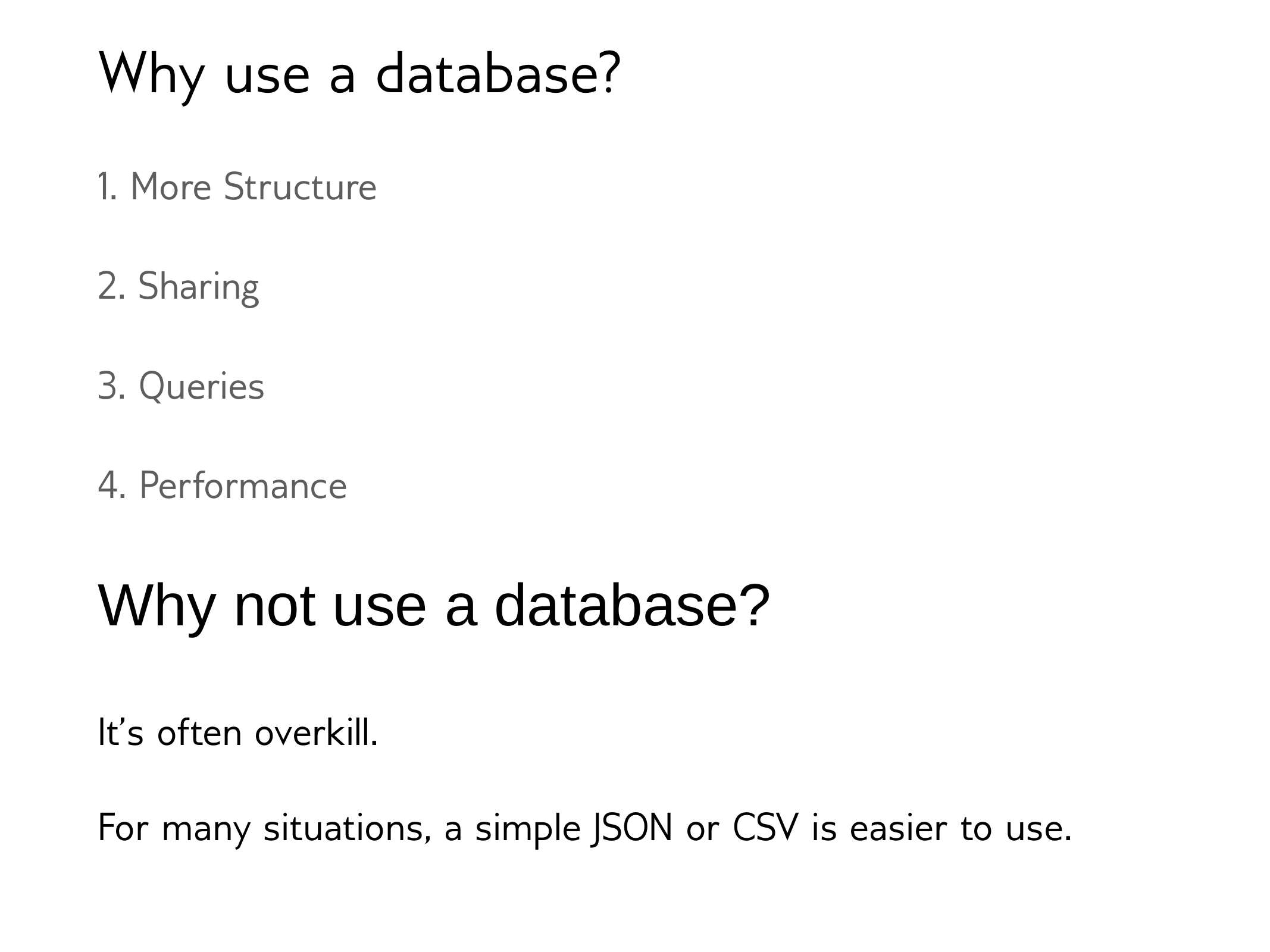

# Why use a database?
1. More Structure
2. Sharing
3. Queries
4. Performance
Why not use a database?
It’s often overkill.
For many situations, a simple JSON or CSV is easier to use.